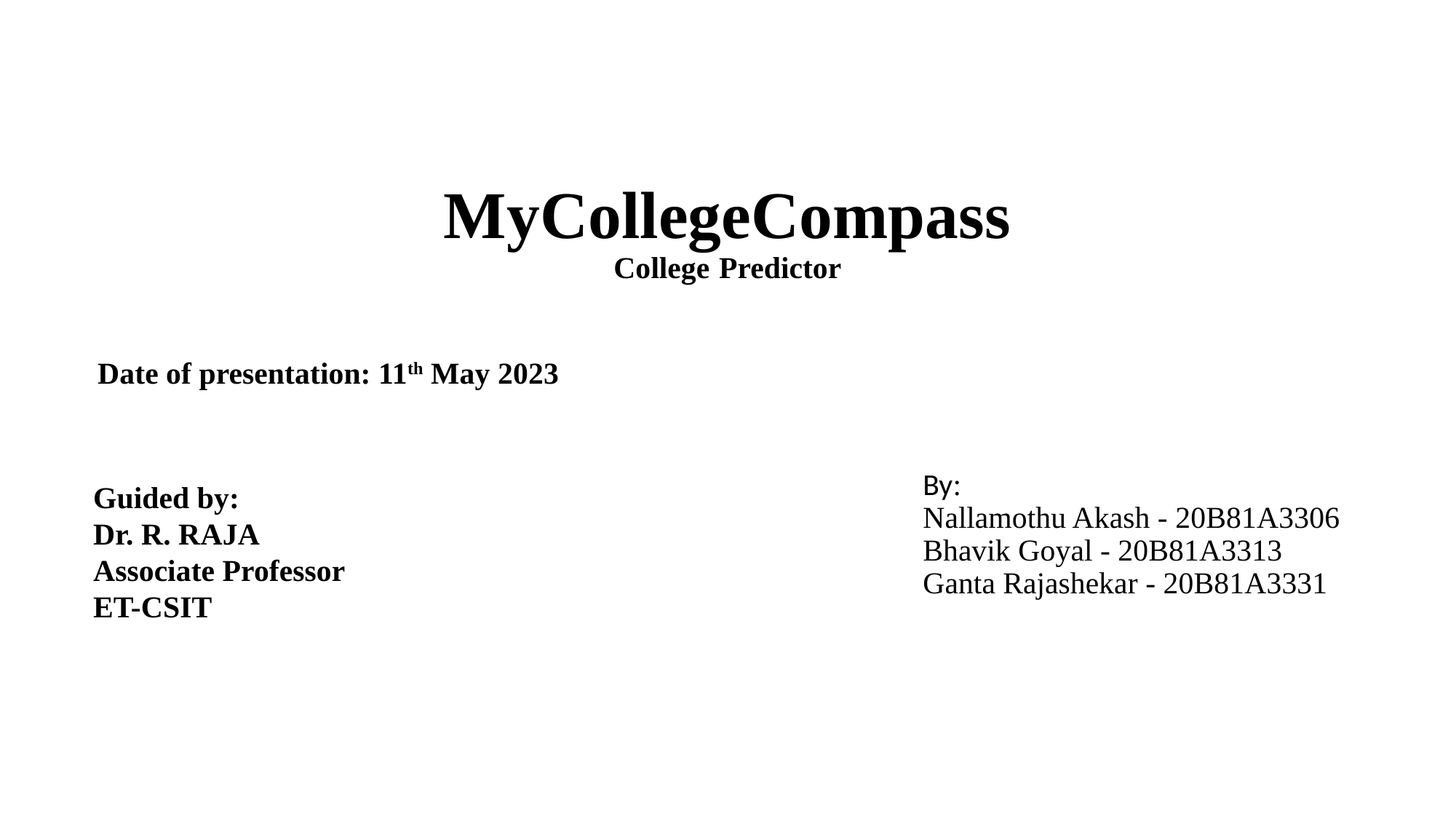

MyCollegeCompass
College Predictor
   Date of presentation: 11th May 2023
By:
Nallamothu Akash - 20B81A3306
Bhavik Goyal - 20B81A3313
Ganta Rajashekar - 20B81A3331

Guided by:
Dr. R. RAJA
Associate Professor
ET-CSIT